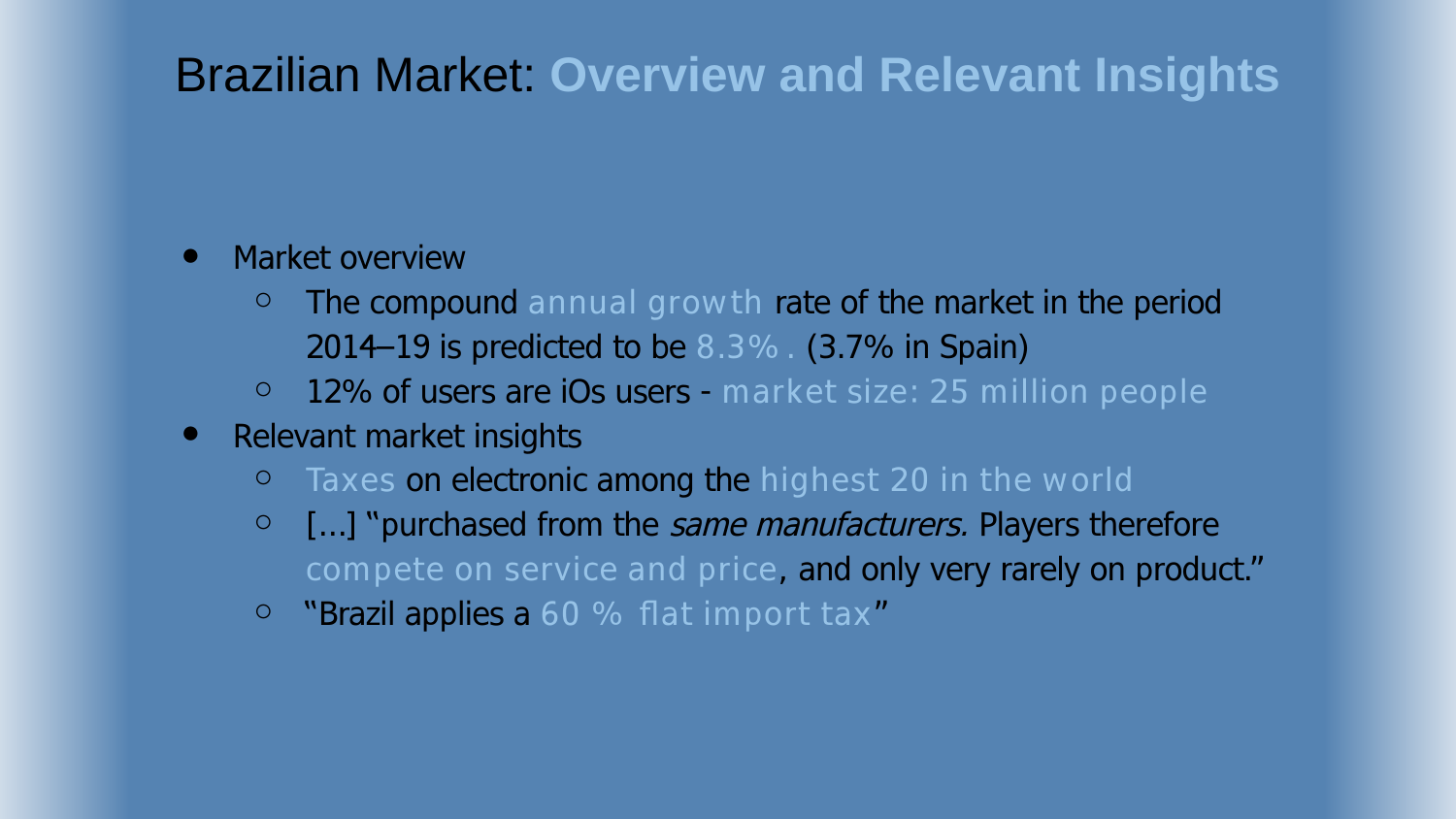

Brazilian Market: Overview and Relevant Insights

Market overview
The compound annual growth rate of the market in the period 2014–19 is predicted to be 8.3%. (3.7% in Spain)
12% of users are iOs users - market size: 25 million people
Relevant market insights
Taxes on electronic among the highest 20 in the world
[...] “purchased from the same manufacturers. Players therefore compete on service and price, and only very rarely on product.”
“Brazil applies a 60 % flat import tax”